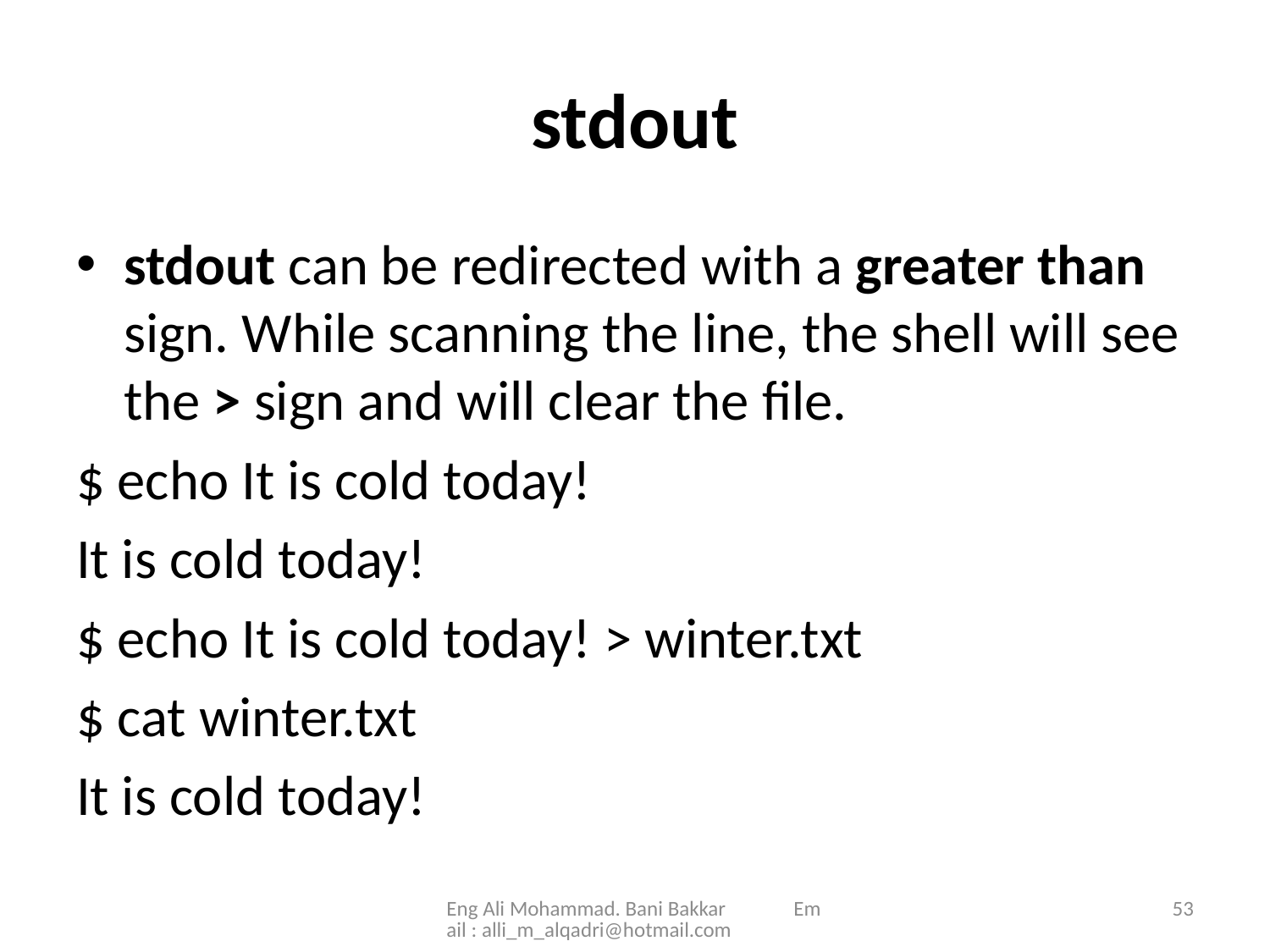

# stdout
stdout can be redirected with a greater than sign. While scanning the line, the shell will see the > sign and will clear the file.
$ echo It is cold today!
It is cold today!
$ echo It is cold today! > winter.txt
$ cat winter.txt
It is cold today!
Eng Ali Mohammad. Bani Bakkar              Email : alli_m_alqadri@hotmail.com
53